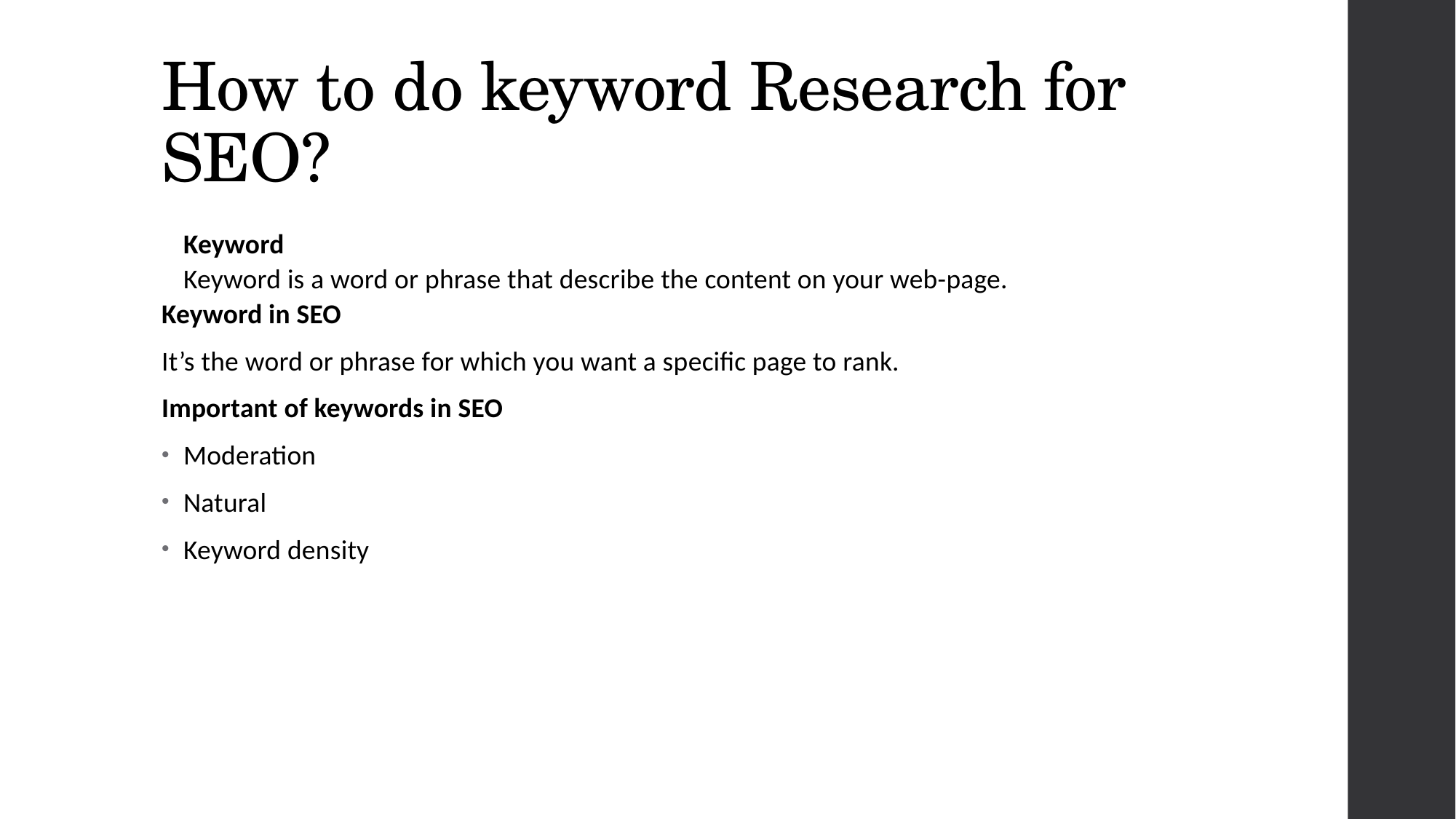

# How to do keyword Research for SEO?
Keyword
Keyword is a word or phrase that describe the content on your web-page.
Keyword in SEO
It’s the word or phrase for which you want a specific page to rank.
Important of keywords in SEO
Moderation
Natural
Keyword density